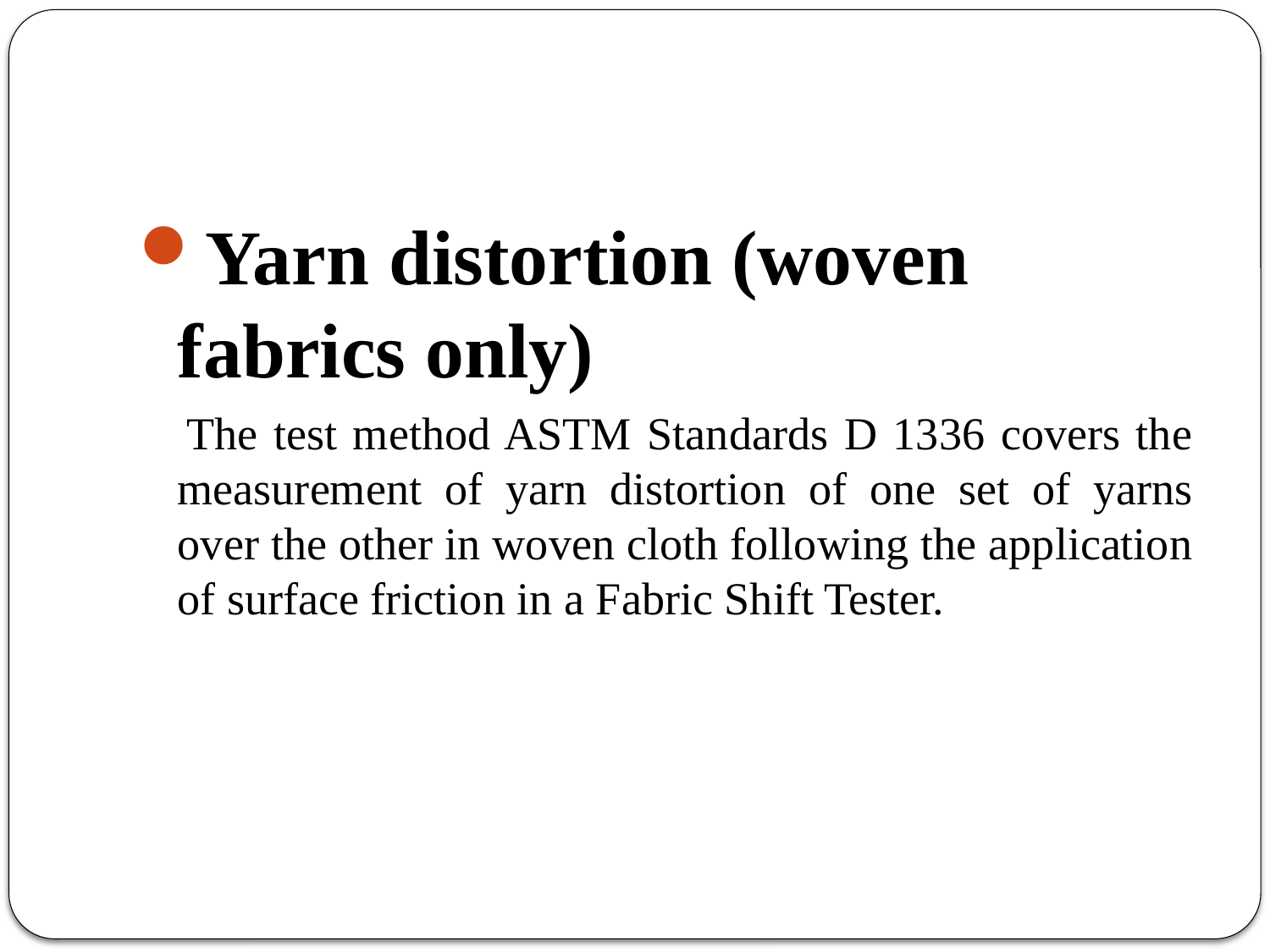

Yarn distortion (woven fabrics only)
   The test method ASTM Standards D 1336 covers the measurement of yarn distortion of one set of yarns over the other in woven cloth following the application of surface friction in a Fabric Shift Tester.